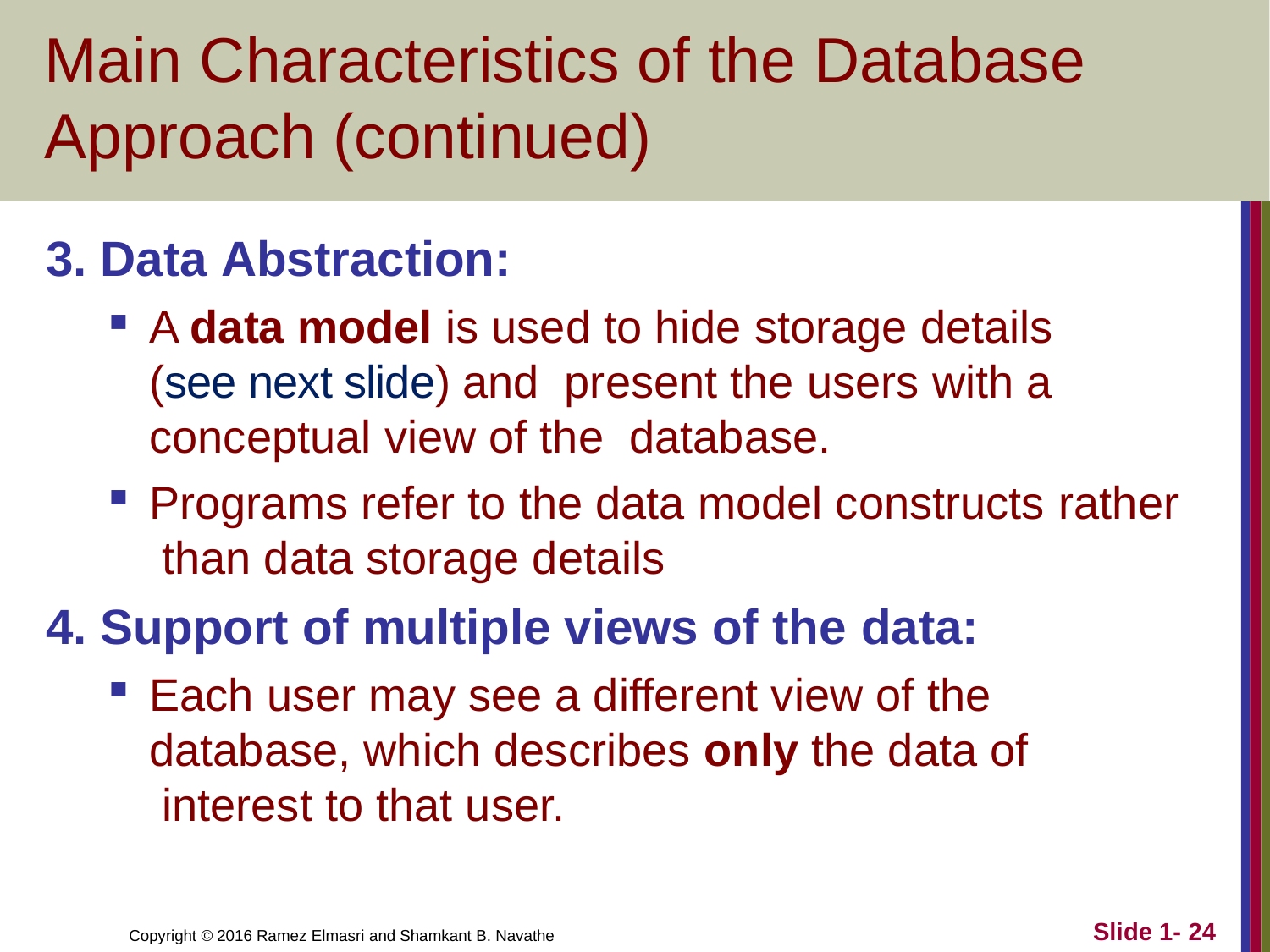

# Main Characteristics of the Database  Approach (continued)
3. Data Abstraction:
A data model is used to hide storage details (see next slide) and  present the users with a conceptual view of the  database.
Programs refer to the data model constructs rather  than data storage details
4. Support of multiple views of the data:
Each user may see a different view of the  database, which describes only the data of  interest to that user.
Slide 1- 24
Copyright © 2016 Ramez Elmasri and Shamkant B. Navathe